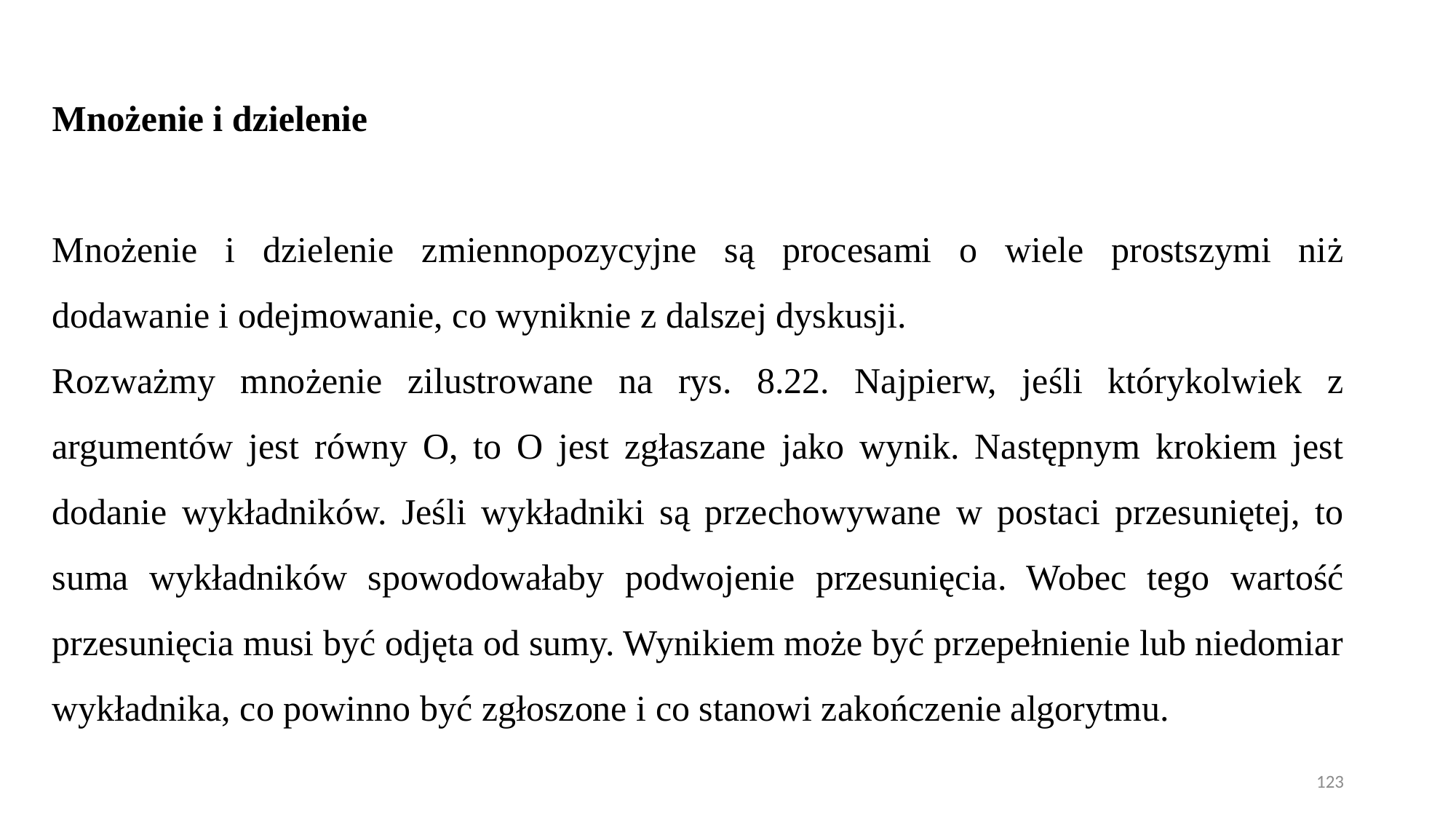

Mnożenie i dzielenie

Mnożenie i dzielenie zmiennopozycyjne są procesami o wiele prostszymi niż dodawanie i odejmowanie, co wyniknie z dalszej dyskusji.
Rozważmy mnożenie zilustrowane na rys. 8.22. Najpierw, jeśli którykolwiek z argumentów jest równy O, to O jest zgłaszane jako wynik. Następnym krokiem jest dodanie wykładników. Jeśli wykładniki są przechowywane w postaci przesuniętej, to suma wykładników spowodowałaby podwojenie przesunięcia. Wobec tego wartość przesunięcia musi być odjęta od sumy. Wynikiem może być przepełnienie lub niedomiar wykładnika, co powinno być zgłoszone i co stanowi zakończenie algorytmu.
123